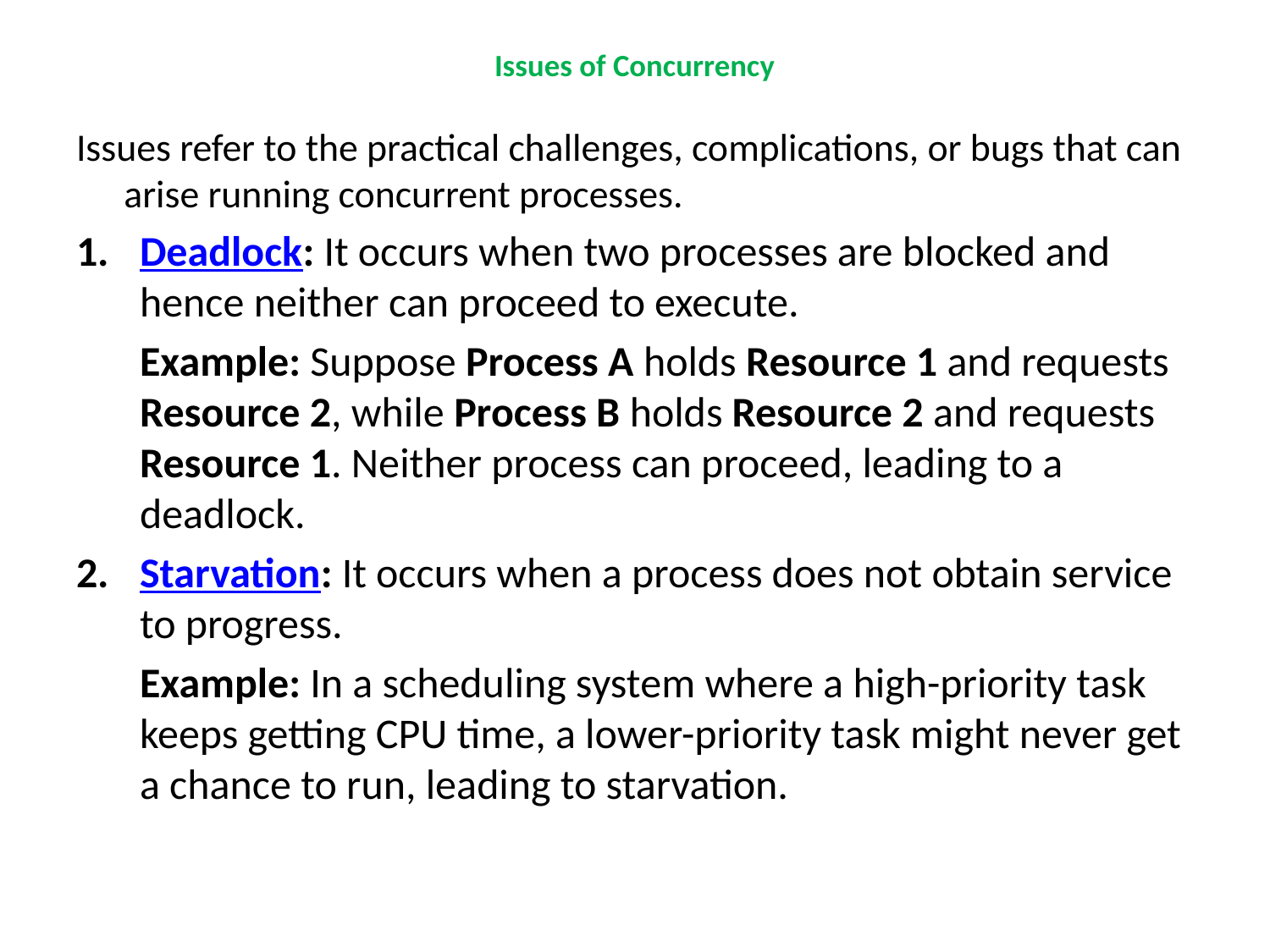

# Issues of Concurrency
Issues refer to the practical challenges, complications, or bugs that can arise running concurrent processes.
Deadlock: It occurs when two processes are blocked and hence neither can proceed to execute.
	Example: Suppose Process A holds Resource 1 and requests Resource 2, while Process B holds Resource 2 and requests Resource 1. Neither process can proceed, leading to a deadlock.
Starvation: It occurs when a process does not obtain service to progress.
	Example: In a scheduling system where a high-priority task keeps getting CPU time, a lower-priority task might never get a chance to run, leading to starvation.